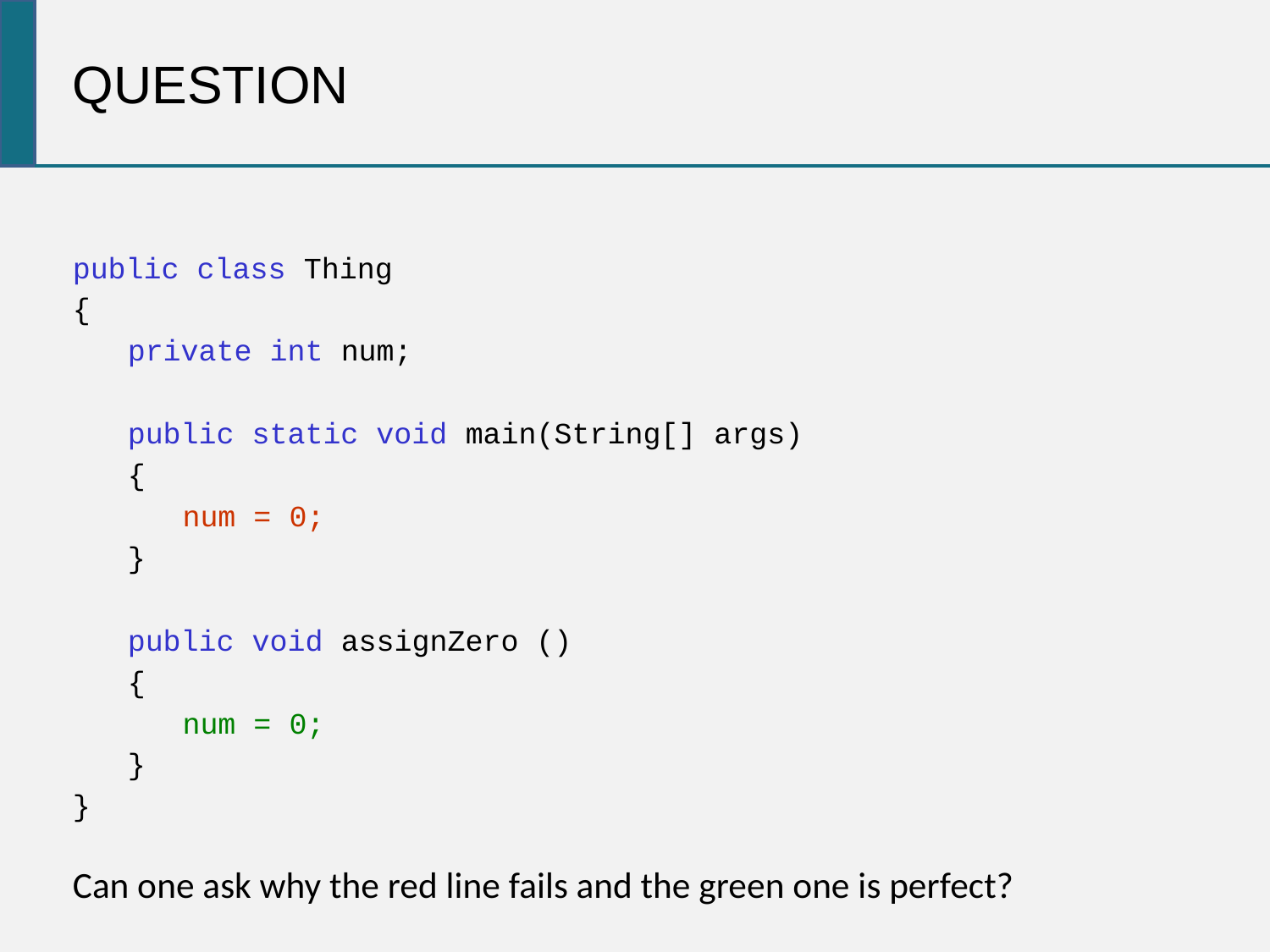

question

public class Thing
{
private int num;

public static void main(String[] args)
{
num = 0;
}

public void assignZero ()
{
num = 0;
}
}

Can one ask why the red line fails and the green one is perfect?